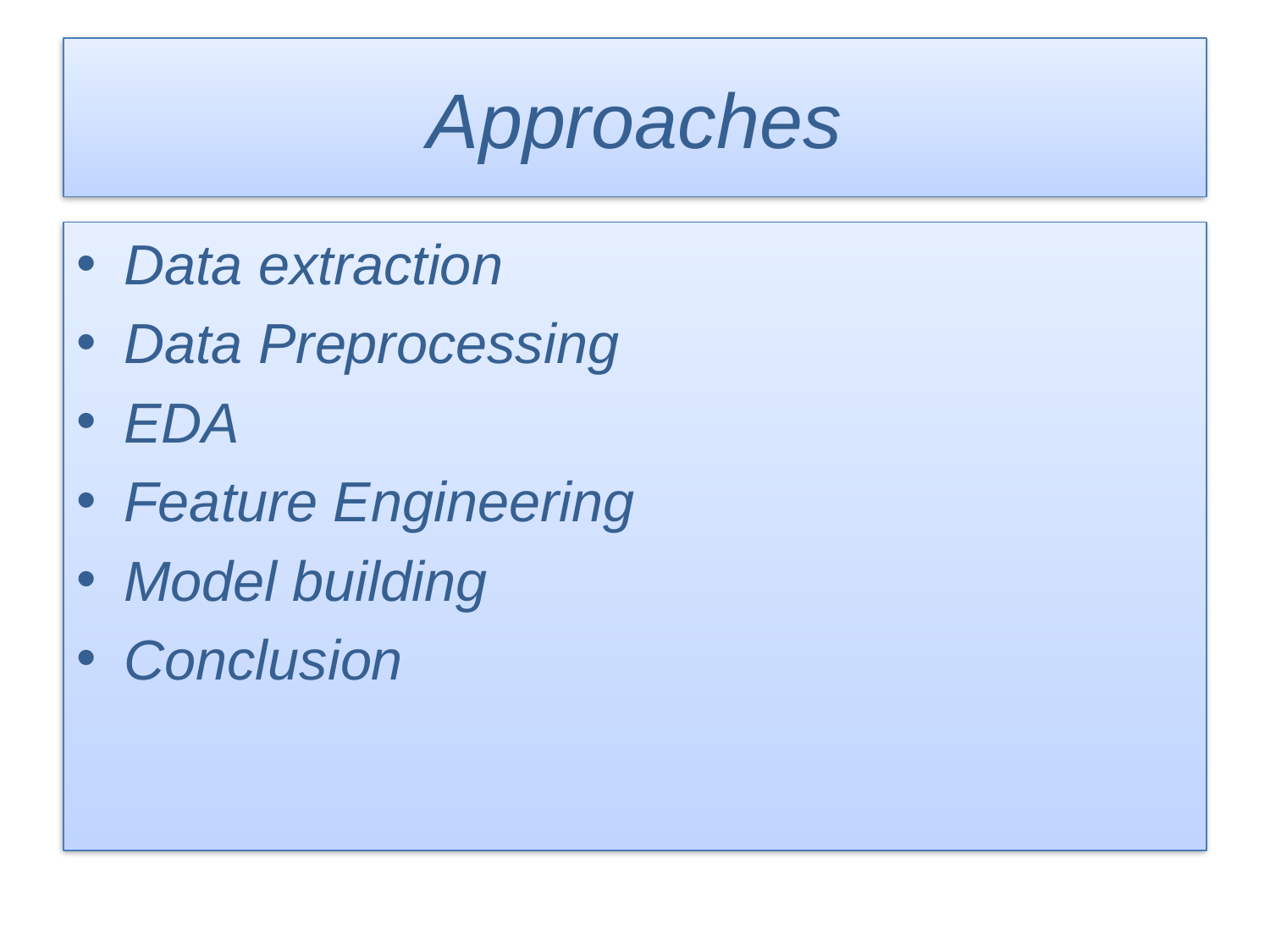

# Approaches
Data extraction
Data Preprocessing
EDA
Feature Engineering
Model building
Conclusion